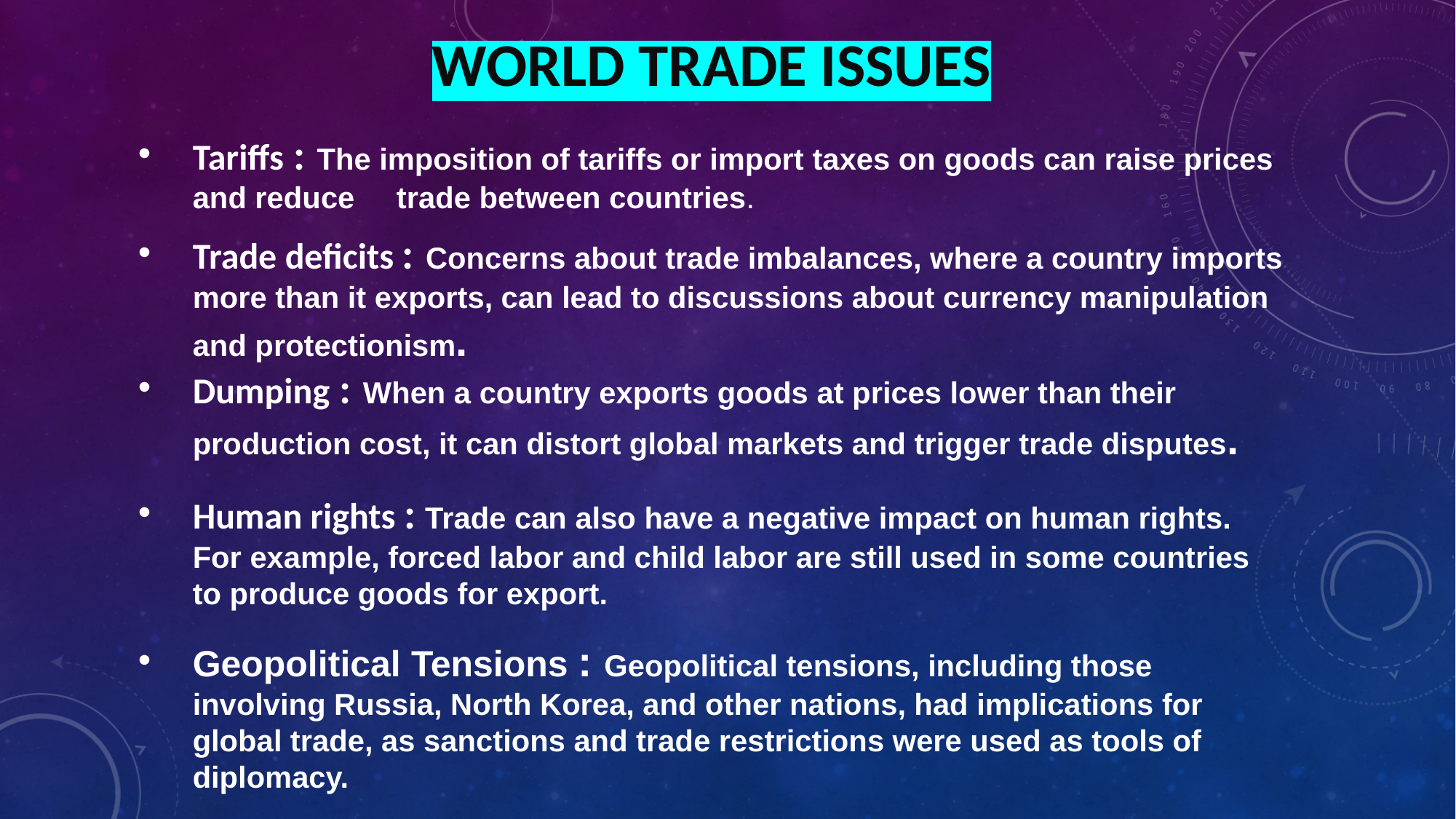

WORLD TRADE ISSUES

Tariffs : The imposition of tariffs or import taxes on goods can raise prices and reduce     trade between countries.
Trade deficits : Concerns about trade imbalances, where a country imports more than it exports, can lead to discussions about currency manipulation and protectionism.
Dumping : When a country exports goods at prices lower than their production cost, it can distort global markets and trigger trade disputes.
Human rights : Trade can also have a negative impact on human rights. For example, forced labor and child labor are still used in some countries to produce goods for export.
Geopolitical Tensions : Geopolitical tensions, including those involving Russia, North Korea, and other nations, had implications for global trade, as sanctions and trade restrictions were used as tools of diplomacy.